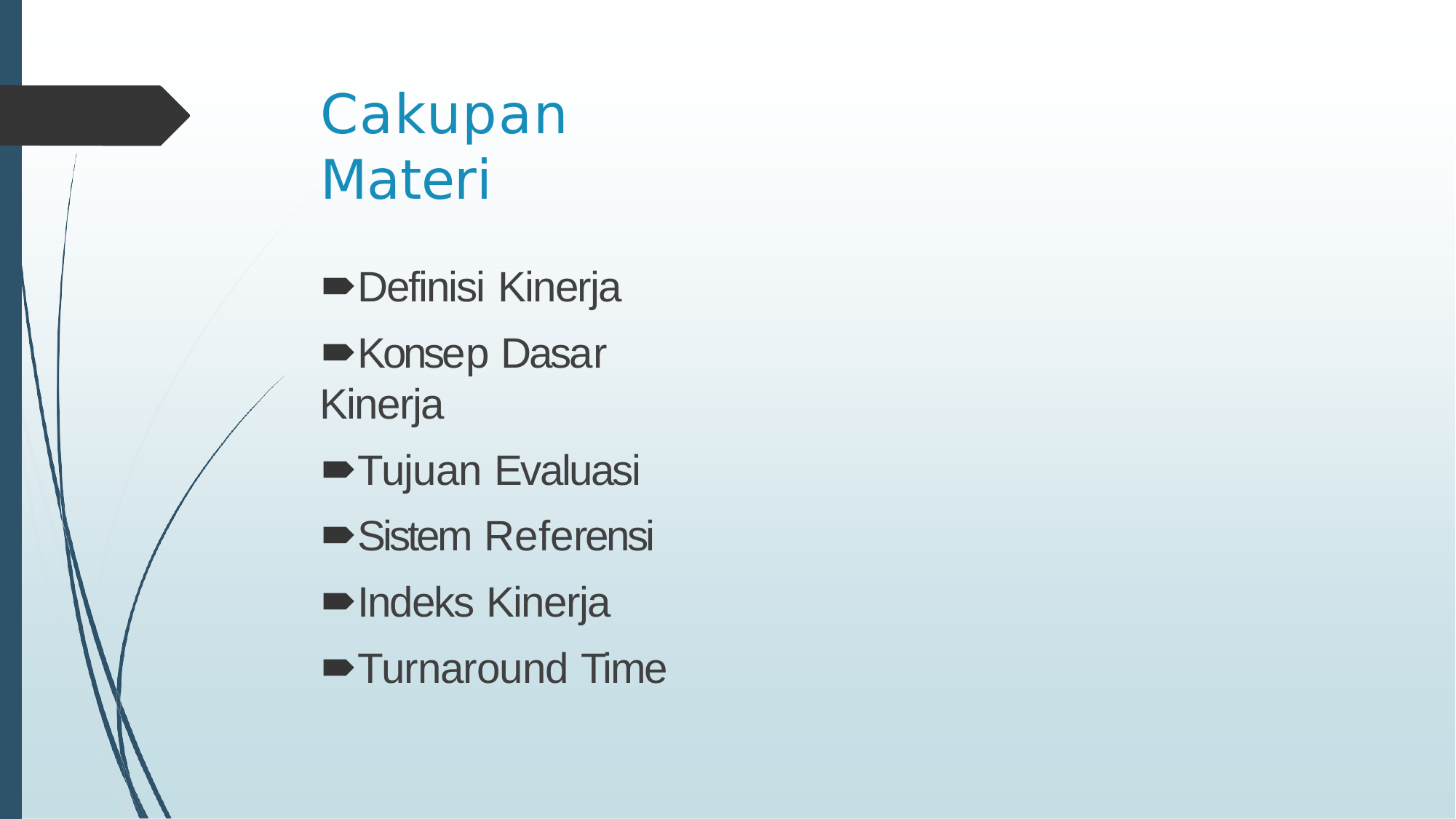

# Cakupan Materi
🠶Definisi Kinerja
🠶Konsep Dasar Kinerja
🠶Tujuan Evaluasi
🠶Sistem Referensi
🠶Indeks Kinerja
🠶Turnaround Time